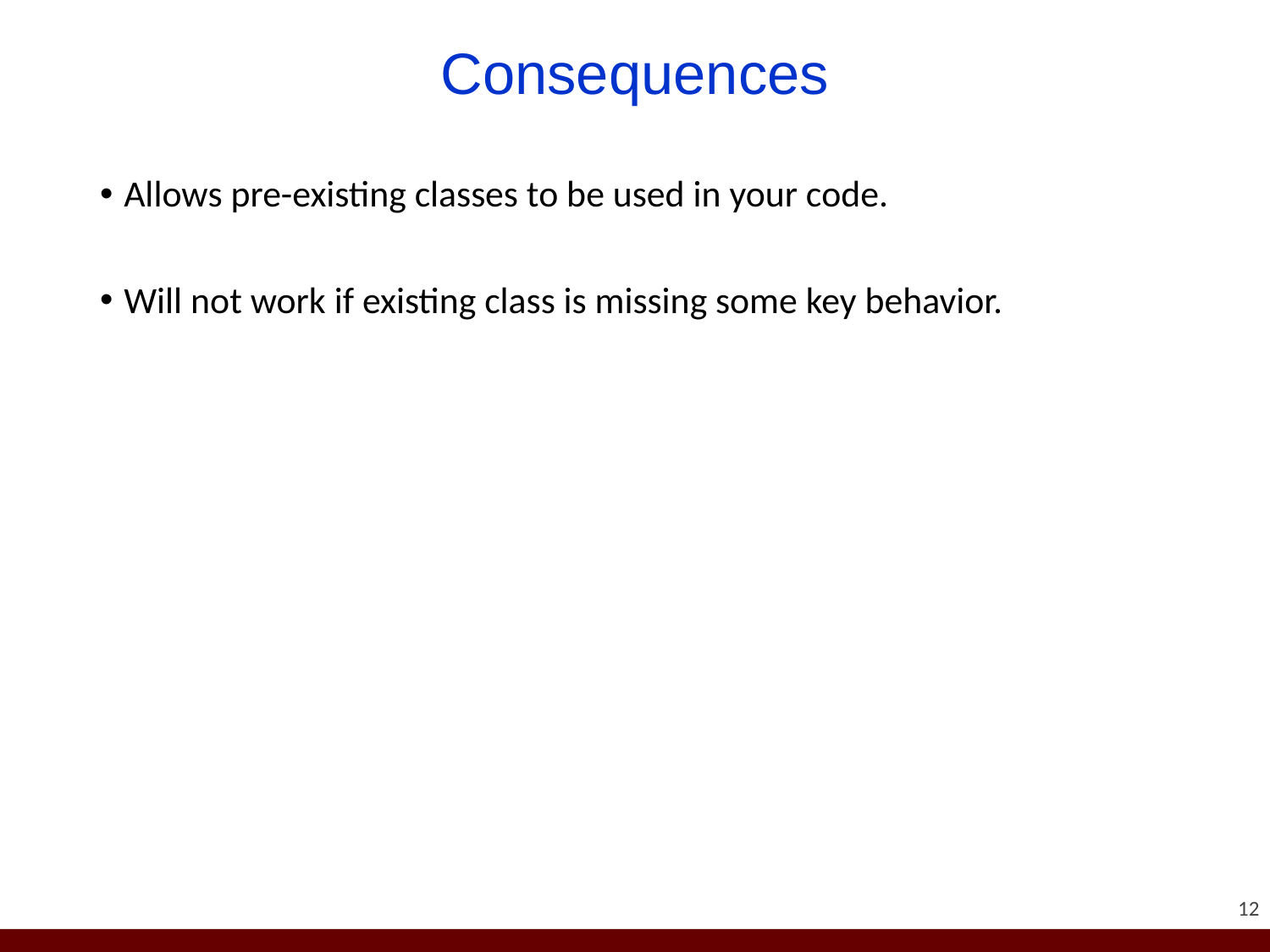

# Consequences
Allows pre-existing classes to be used in your code.

Will not work if existing class is missing some key behavior.